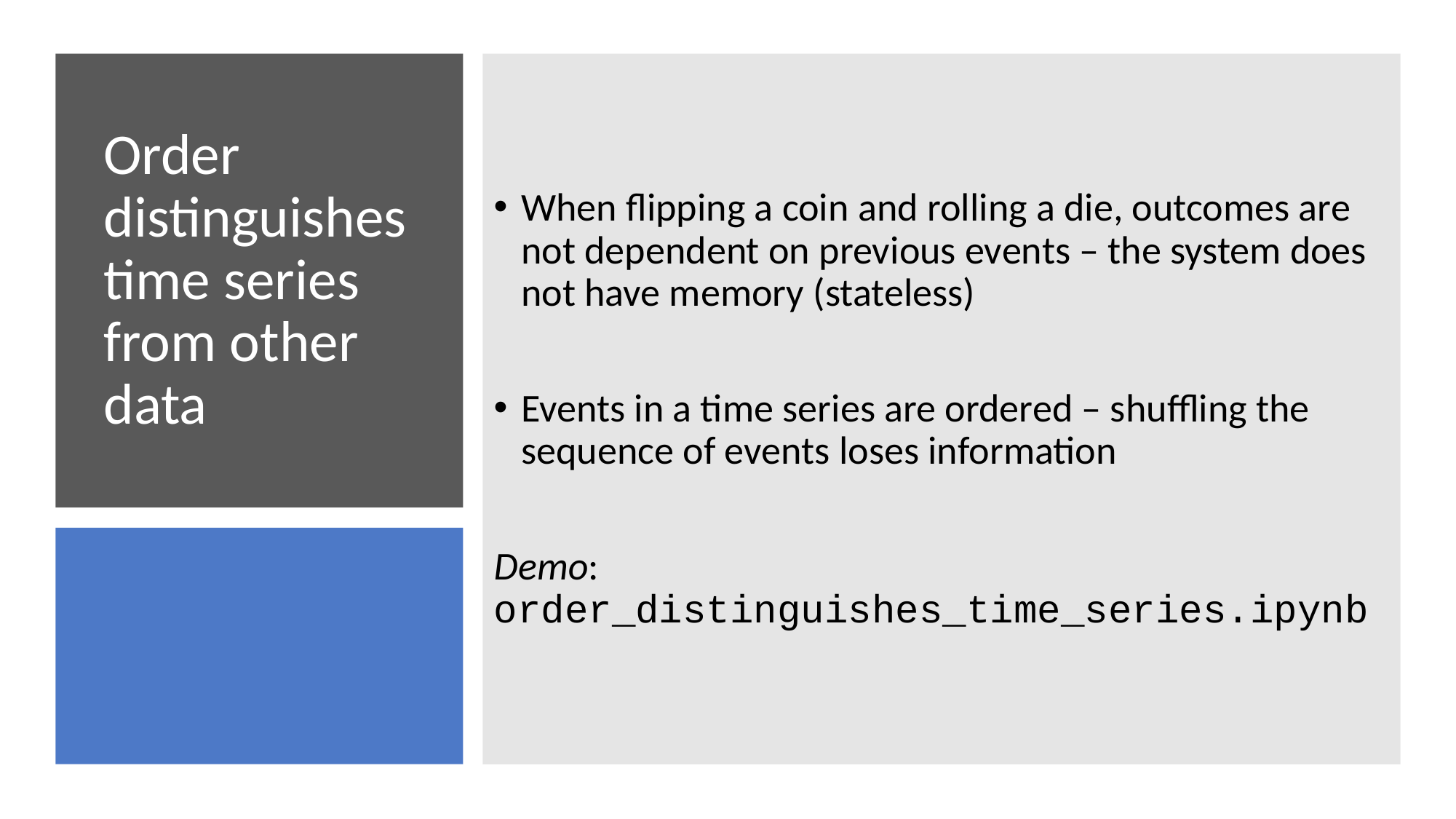

When flipping a coin and rolling a die, outcomes are not dependent on previous events – the system does not have memory (stateless)

Events in a time series are ordered – shuffling the sequence of events loses information

Demo: order_distinguishes_time_series.ipynb
# Order distinguishes time series from other data